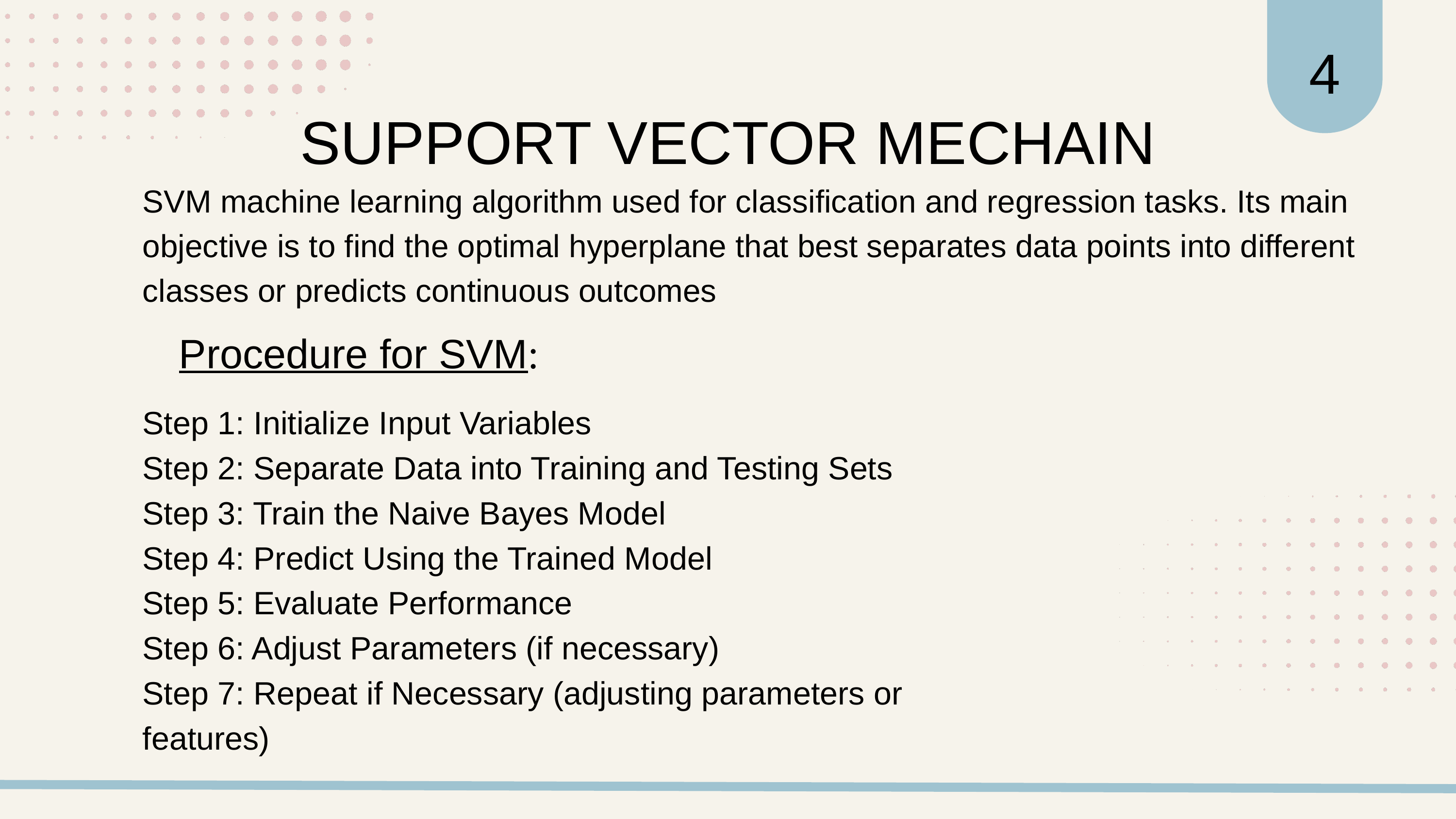

4

SUPPORT VECTOR MECHAIN
SVM machine learning algorithm used for classification and regression tasks. Its main objective is to find the optimal hyperplane that best separates data points into different classes or predicts continuous outcomes
Procedure for SVM:
Step 1: Initialize Input Variables
Step 2: Separate Data into Training and Testing Sets
Step 3: Train the Naive Bayes Model
Step 4: Predict Using the Trained Model
Step 5: Evaluate Performance
Step 6: Adjust Parameters (if necessary)
Step 7: Repeat if Necessary (adjusting parameters or features)